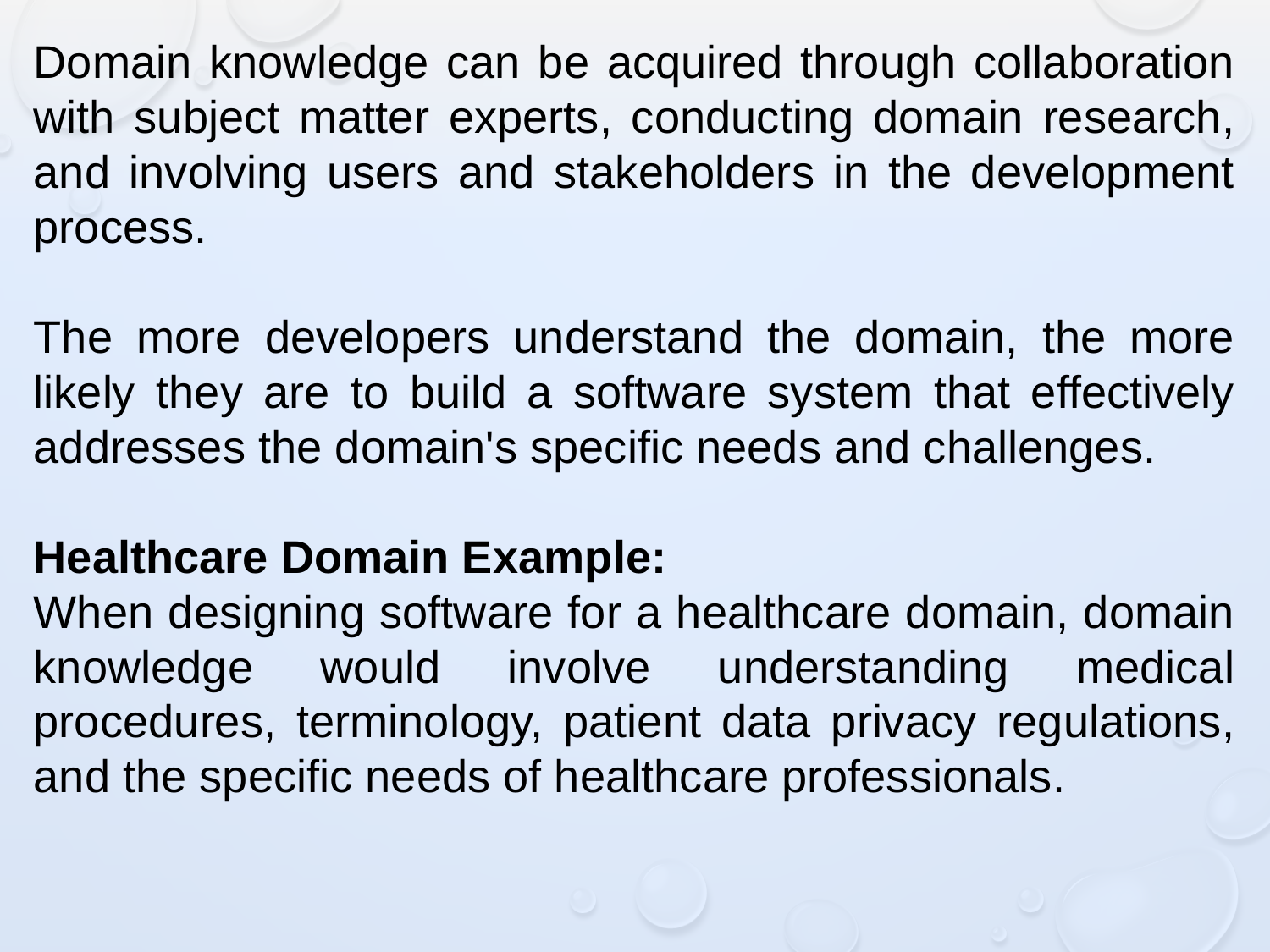

Domain knowledge can be acquired through collaboration with subject matter experts, conducting domain research, and involving users and stakeholders in the development process.

The more developers understand the domain, the more likely they are to build a software system that effectively addresses the domain's specific needs and challenges.

Healthcare Domain Example:
When designing software for a healthcare domain, domain knowledge would involve understanding medical procedures, terminology, patient data privacy regulations, and the specific needs of healthcare professionals.